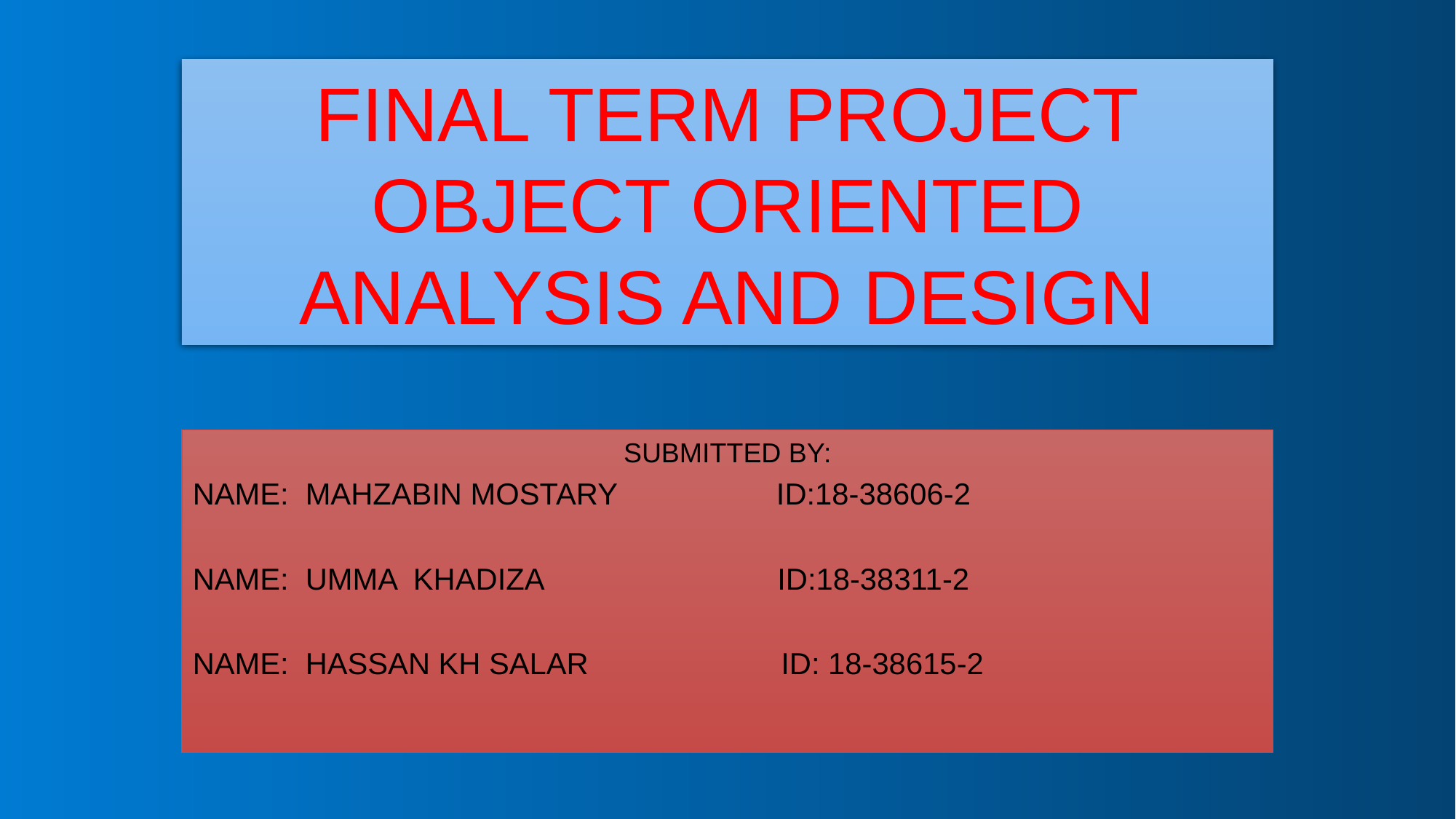

# FINAL TERM PROJECT OBJECT ORIENTED ANALYSIS AND DESIGN
SUBMITTED BY:
NAME:  MAHZABIN MOSTARY                   ID:18-38606-2

NAME:  UMMA  KHADIZA                            ID:18-38311-2

NAME:  HASSAN KH SALAR                       ID: 18-38615-2